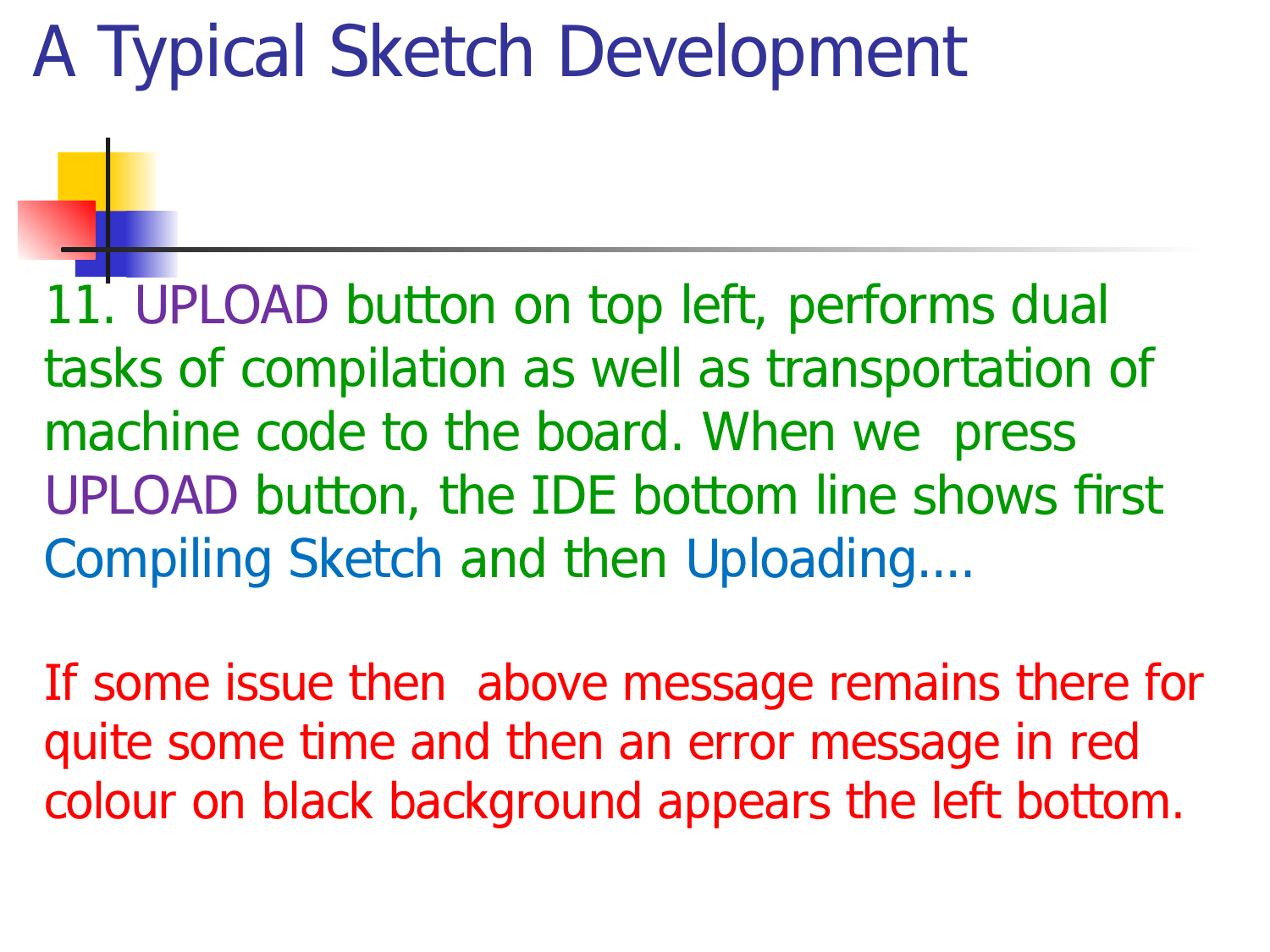

A Typical Sketch Development
11. UPLOAD button on top left, performs dual tasks of compilation as well as transportation of machine code to the board. When we  press UPLOAD button, the IDE bottom line shows first Compiling Sketch and then Uploading….

If some issue then  above message remains there for quite some time and then an error message in red colour on black background appears the left bottom.